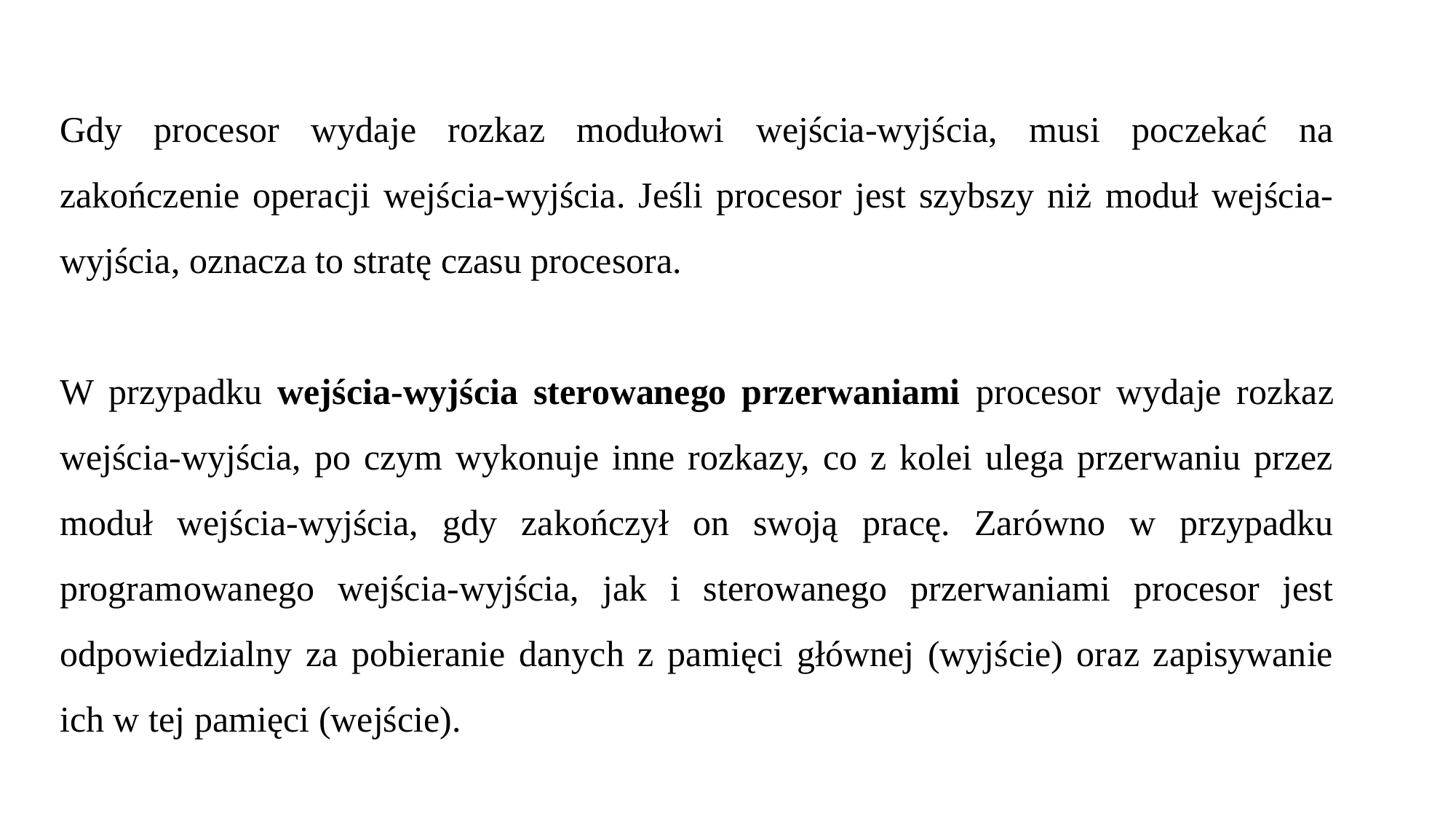

Gdy procesor wydaje rozkaz modułowi wejścia-wyjścia, musi poczekać na zakończenie operacji wejścia-wyjścia. Jeśli procesor jest szybszy niż moduł wejścia-wyjścia, oznacza to stratę czasu procesora.

W przypadku wejścia-wyjścia sterowanego przerwaniami procesor wydaje rozkaz wejścia-wyjścia, po czym wykonuje inne rozkazy, co z kolei ulega przerwaniu przez moduł wejścia-wyjścia, gdy zakończył on swoją pracę. Zarówno w przypadku programowanego wejścia-wyjścia, jak i sterowanego przerwaniami procesor jest odpowiedzialny za pobieranie danych z pamięci głównej (wyjście) oraz zapisywanie ich w tej pamięci (wejście).